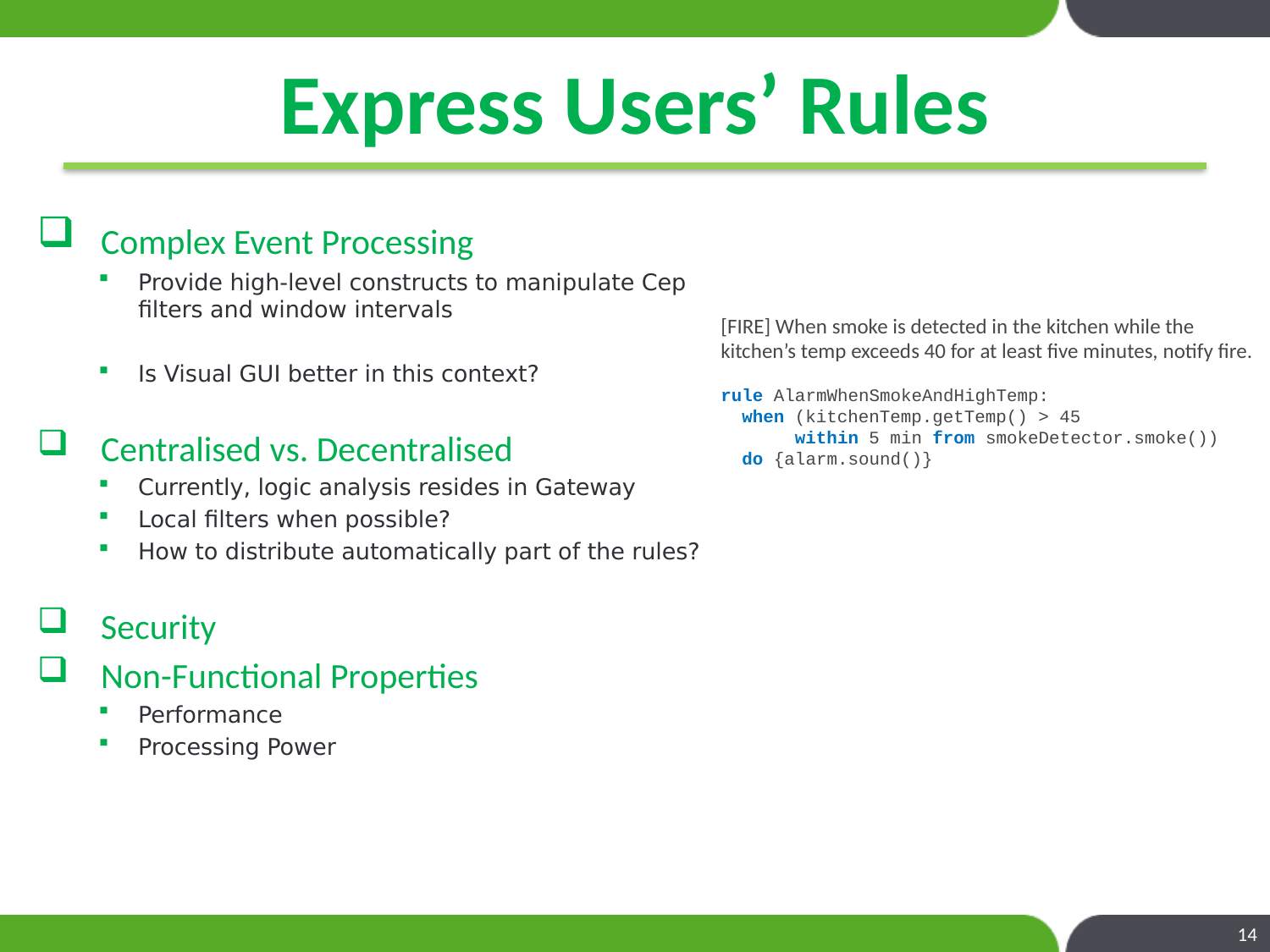

# Express Users’ Rules
 Complex Event Processing
Provide high-level constructs to manipulate Cep filters and window intervals

Is Visual Gui better in this context?

Centralised vs. Decentralised
Currently, logic analysis resides in Gateway
Local filters when possible?
How to distribute automatically part of the rules?

Security
Non-Functional Properties
Performance
Processing Power
[FIRE] When smoke is detected in the kitchen while the kitchen’s temp exceeds 40 for at least five minutes, notify fire.

rule AlarmWhenSmokeAndHighTemp:
  when (kitchenTemp.getTemp() > 45
       within 5 min from smokeDetector.smoke())
  do {alarm.sound()}
14